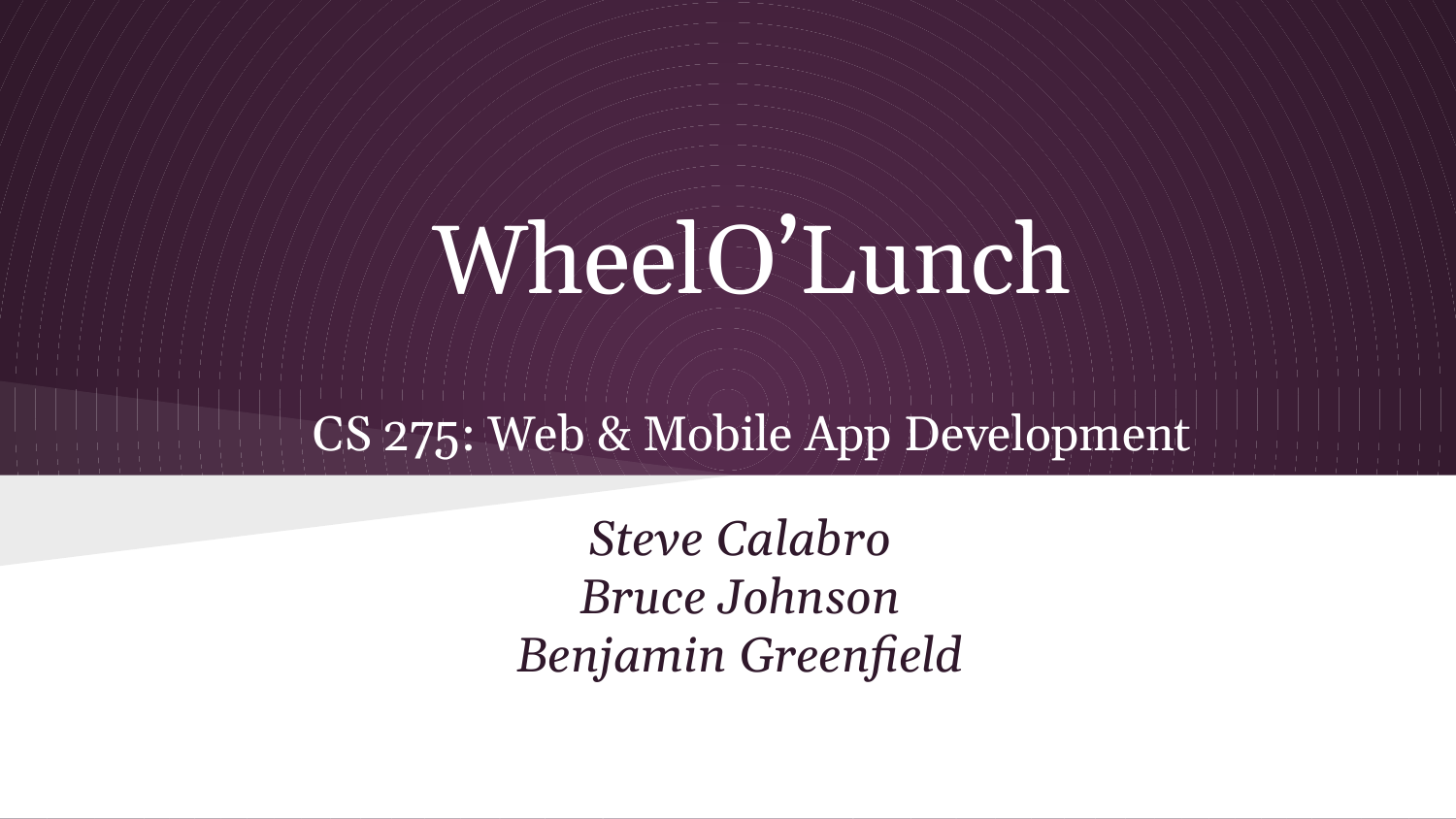

WheelO’Lunch
# CS 275: Web & Mobile App Development
Steve Calabro
Bruce Johnson
Benjamin Greenfield